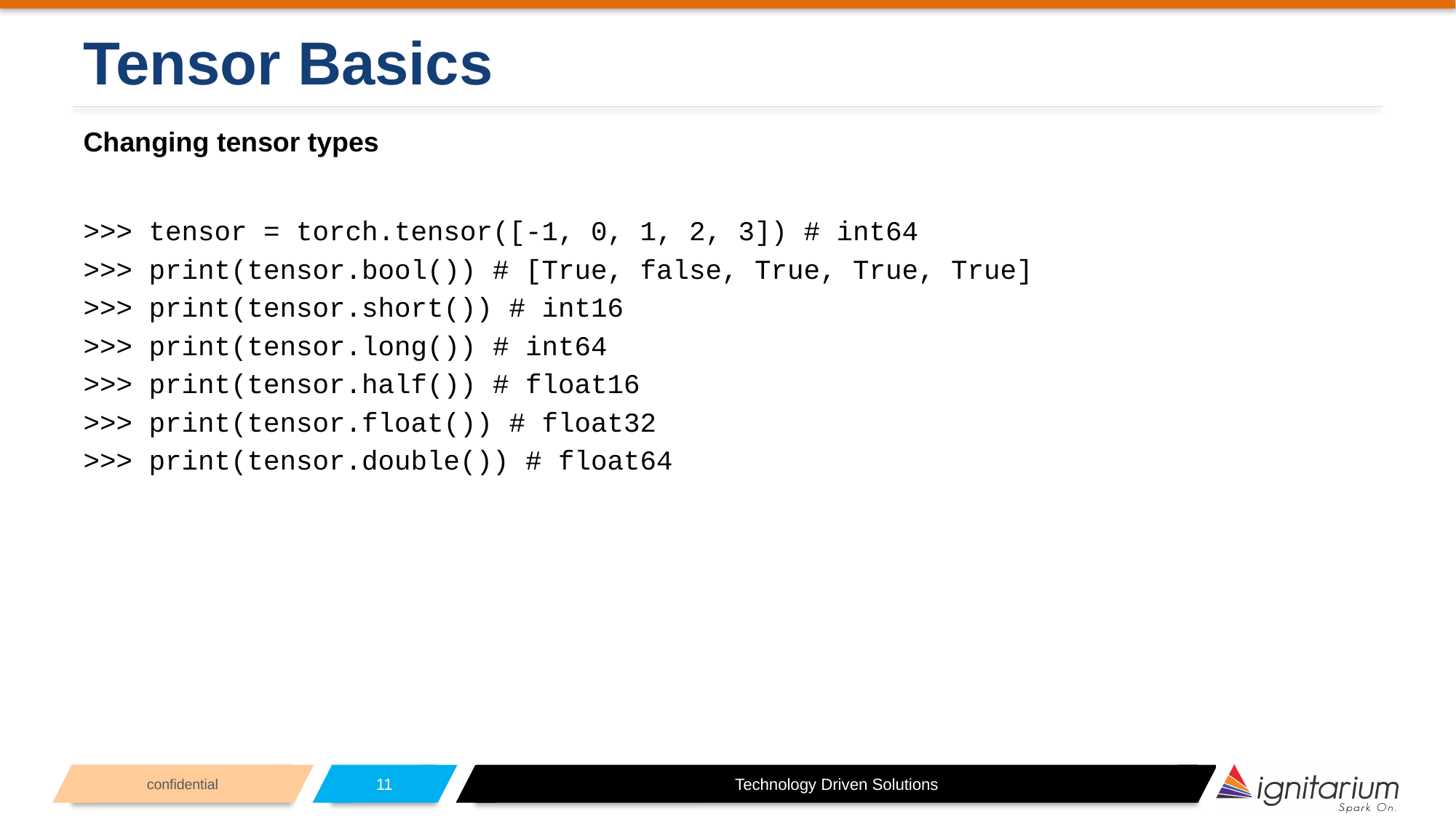

# Tensor Basics
Changing tensor types

>>> tensor = torch.tensor([-1, 0, 1, 2, 3]) # int64
>>> print(tensor.bool()) # [True, false, True, True, True]
>>> print(tensor.short()) # int16
>>> print(tensor.long()) # int64
>>> print(tensor.half()) # float16
>>> print(tensor.float()) # float32
>>> print(tensor.double()) # float64